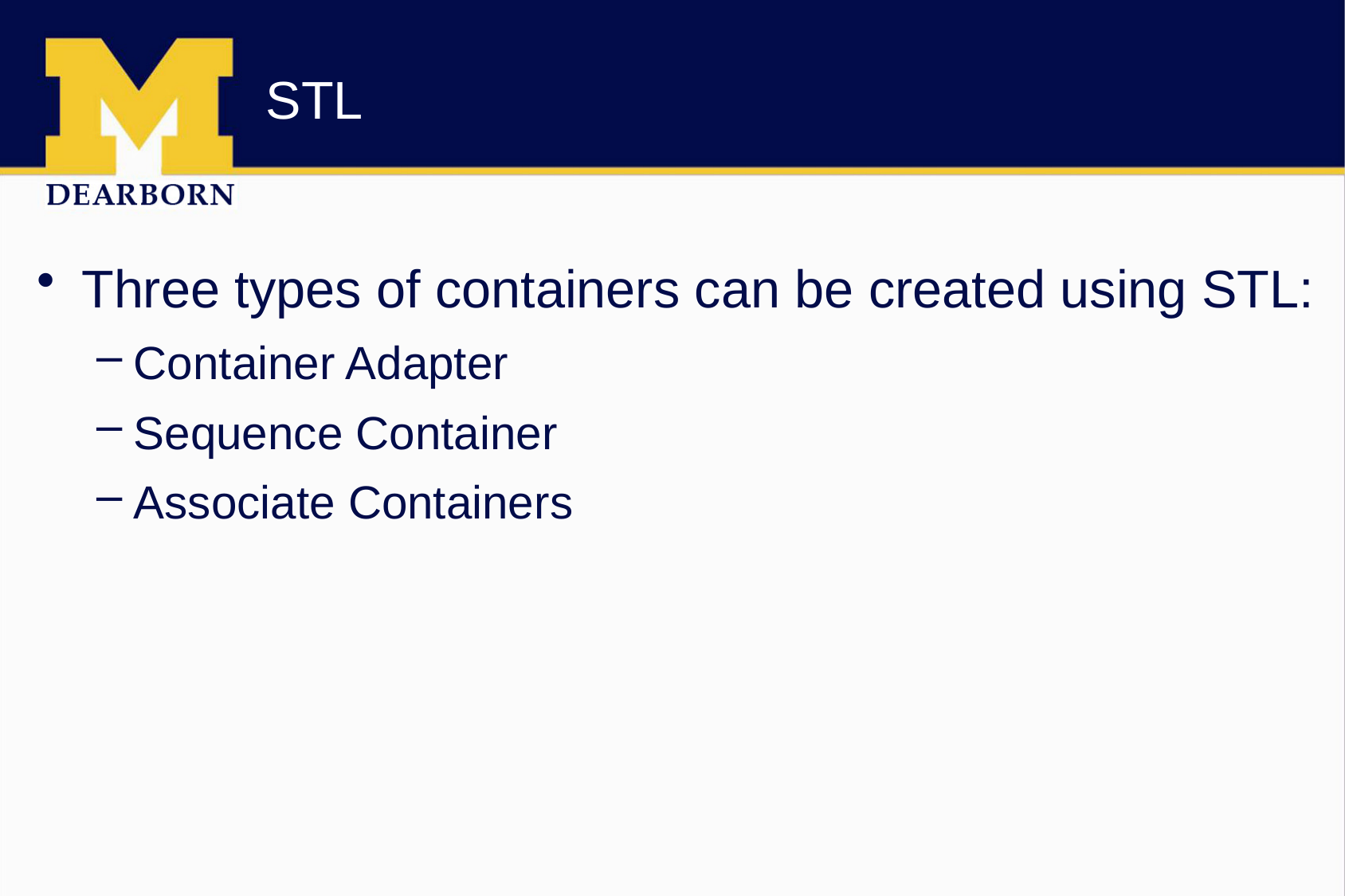

# STL
Three types of containers can be created using STL:
Container Adapter
Sequence Container
Associate Containers